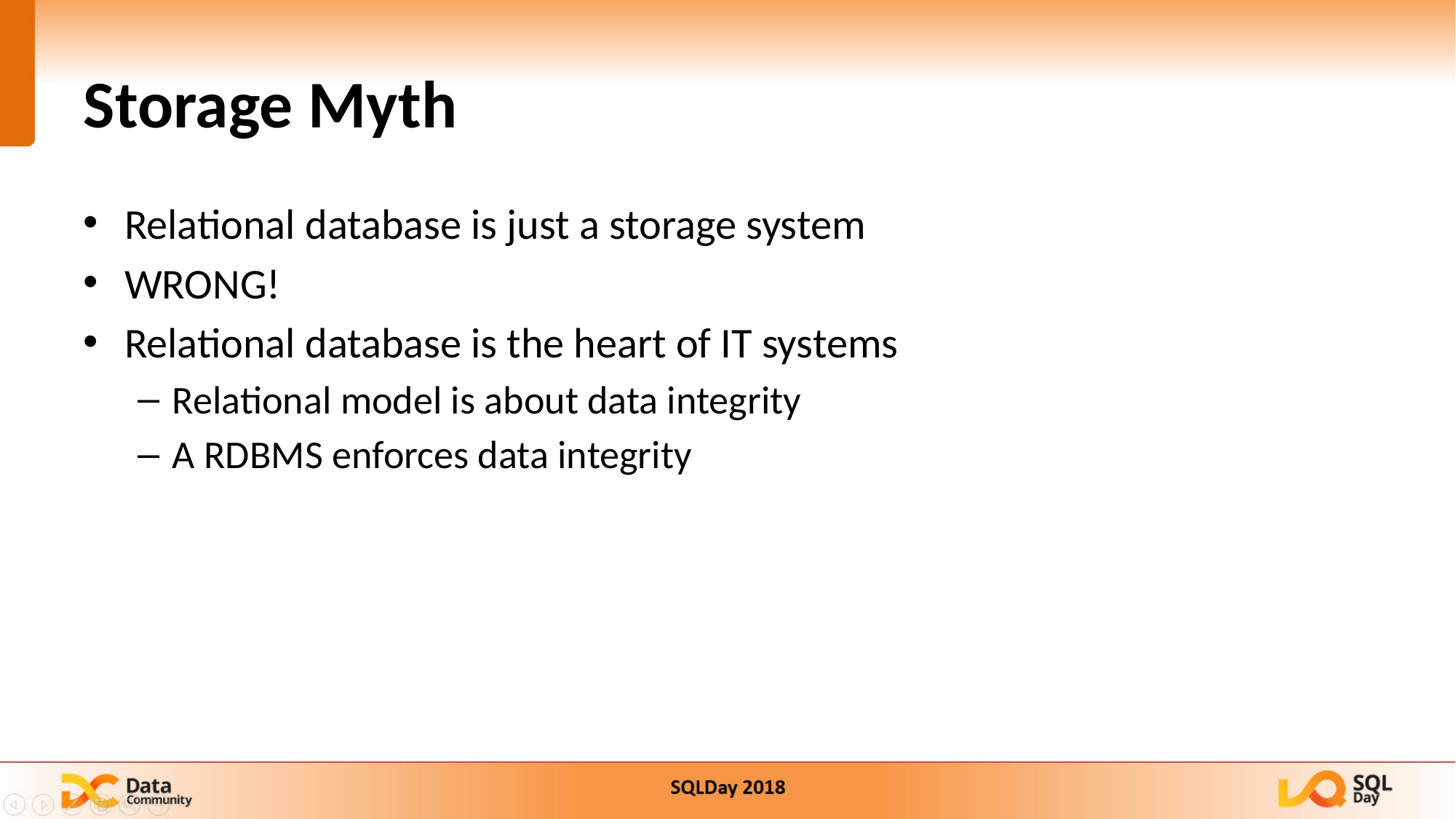

4
# Storage Myth
Relational database is just a storage system
WRONG!
Relational database is the heart of IT systems
Relational model is about data integrity
A RDBMS enforces data integrity